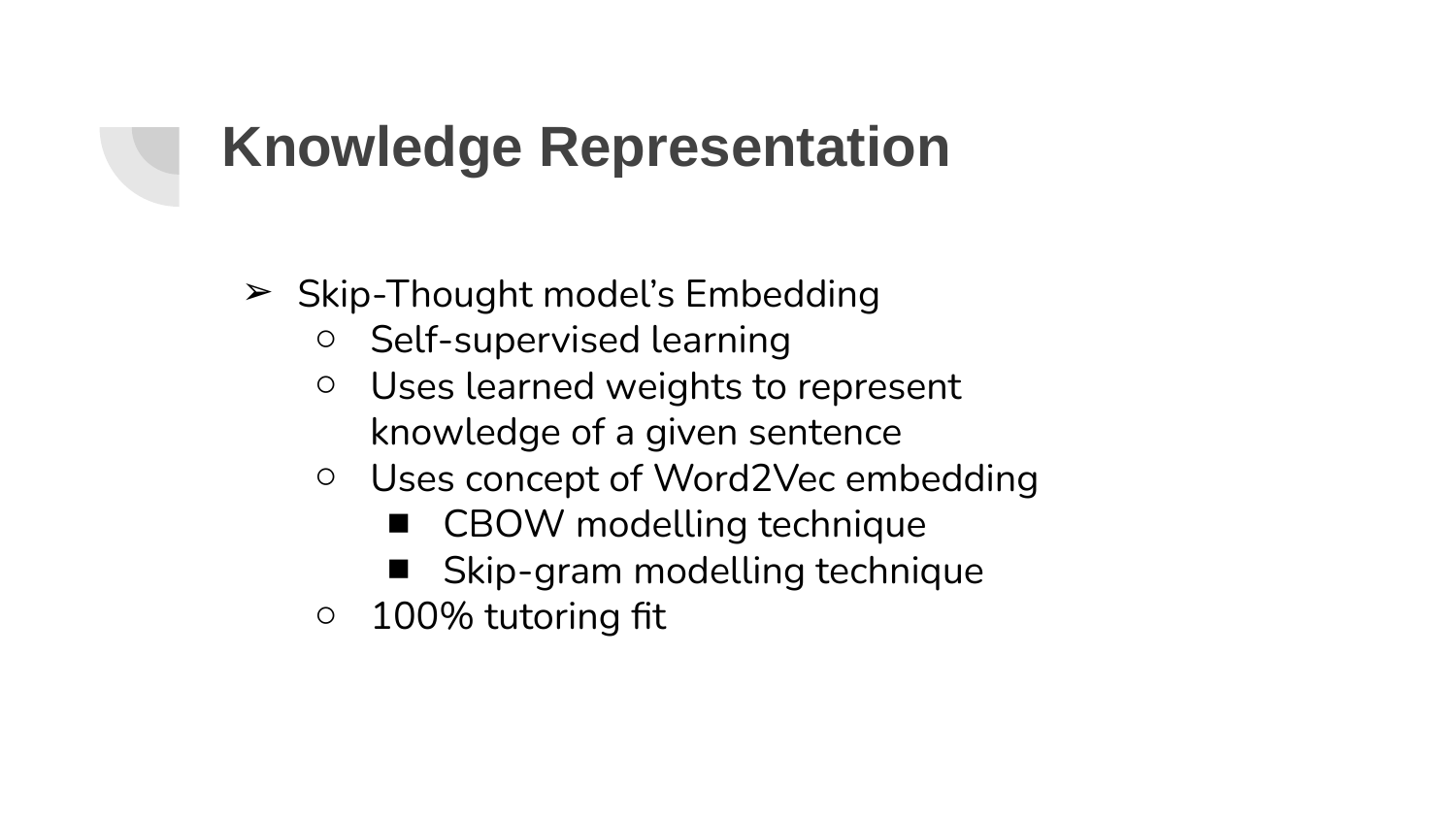

# Knowledge Representation
Skip-Thought model’s Embedding
Self-supervised learning
Uses learned weights to represent knowledge of a given sentence
Uses concept of Word2Vec embedding
CBOW modelling technique
Skip-gram modelling technique
100% tutoring fit